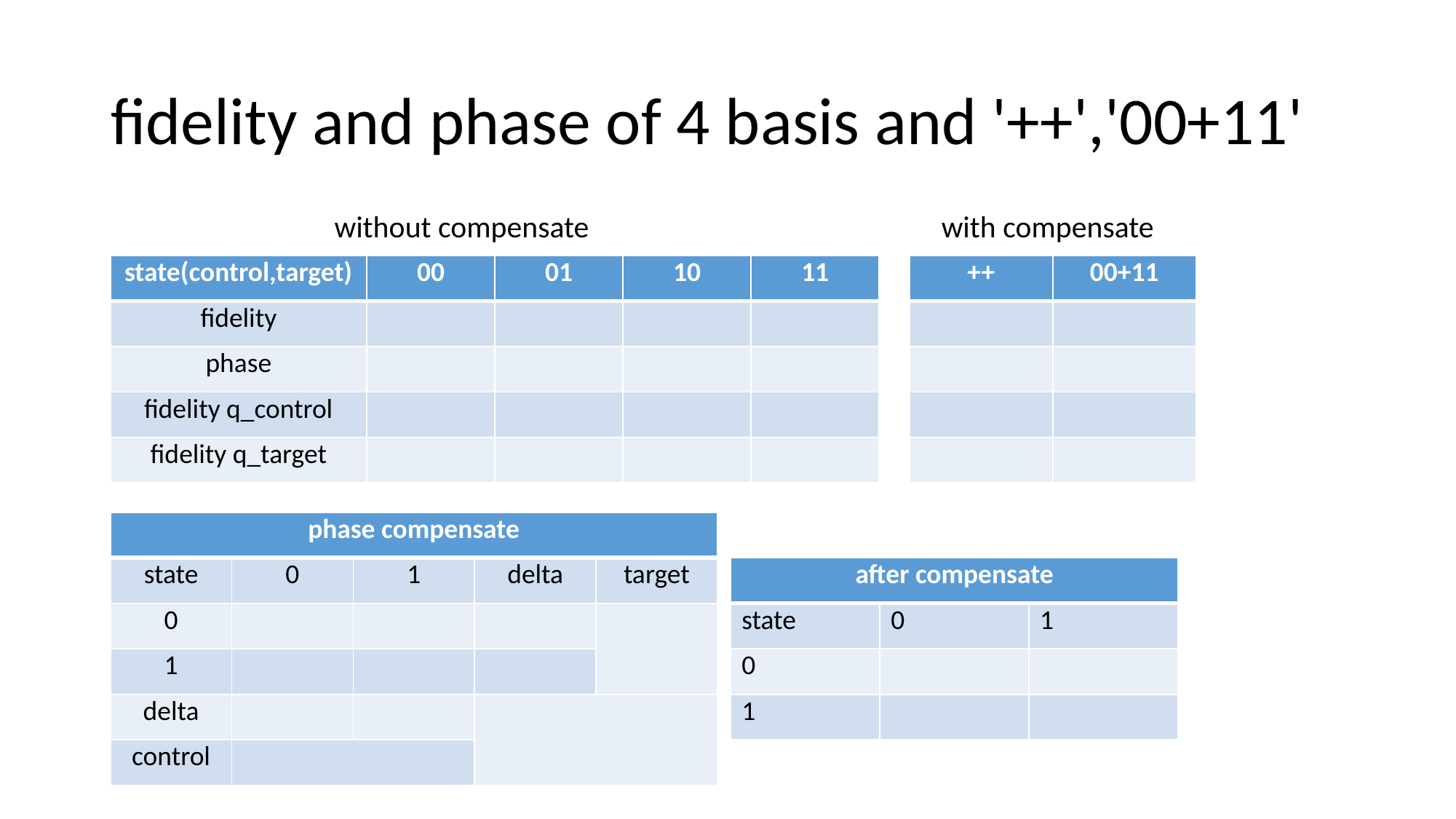

# fidelity and phase of 4 basis and '++','00+11'
without compensate
with compensate
| state(control,target) | 00 | 01 | 10 | 11 |
| --- | --- | --- | --- | --- |
| fidelity |  |  |  |  |
| phase |  |  |  |  |
| fidelity q\_control |  |  |  |  |
| fidelity q\_target |  |  |  |  |
| ++ | 00+11 |
| --- | --- |
|  |  |
|  |  |
|  |  |
|  |  |
| phase compensate |  |  |  |  |
| --- | --- | --- | --- | --- |
| state | 0 | 1 | delta | target |
| 0 |  |  |  |  |
| 1 |  |  |  |  |
| delta |  |  |  |  |
| control |  |  |  |  |
| after compensate |  |  |
| --- | --- | --- |
| state | 0 | 1 |
| 0 |  |  |
| 1 |  |  |